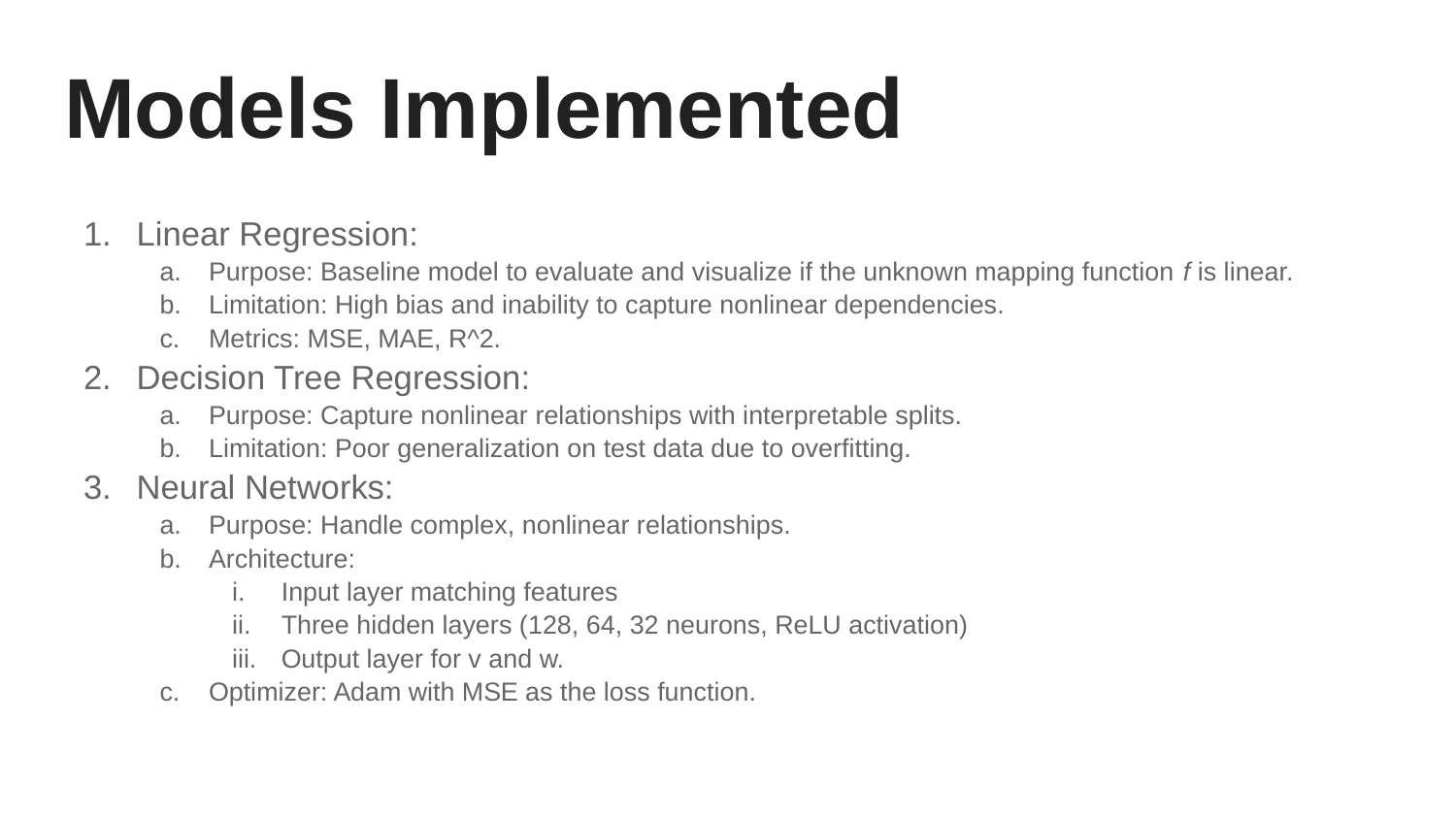

# Models Implemented
Linear Regression:
Purpose: Baseline model to evaluate and visualize if the unknown mapping function f is linear.
Limitation: High bias and inability to capture nonlinear dependencies.
Metrics: MSE, MAE, R^2.
Decision Tree Regression:
Purpose: Capture nonlinear relationships with interpretable splits.
Limitation: Poor generalization on test data due to overfitting.
Neural Networks:
Purpose: Handle complex, nonlinear relationships.
Architecture:
Input layer matching features
Three hidden layers (128, 64, 32 neurons, ReLU activation)
Output layer for v and w.
Optimizer: Adam with MSE as the loss function.